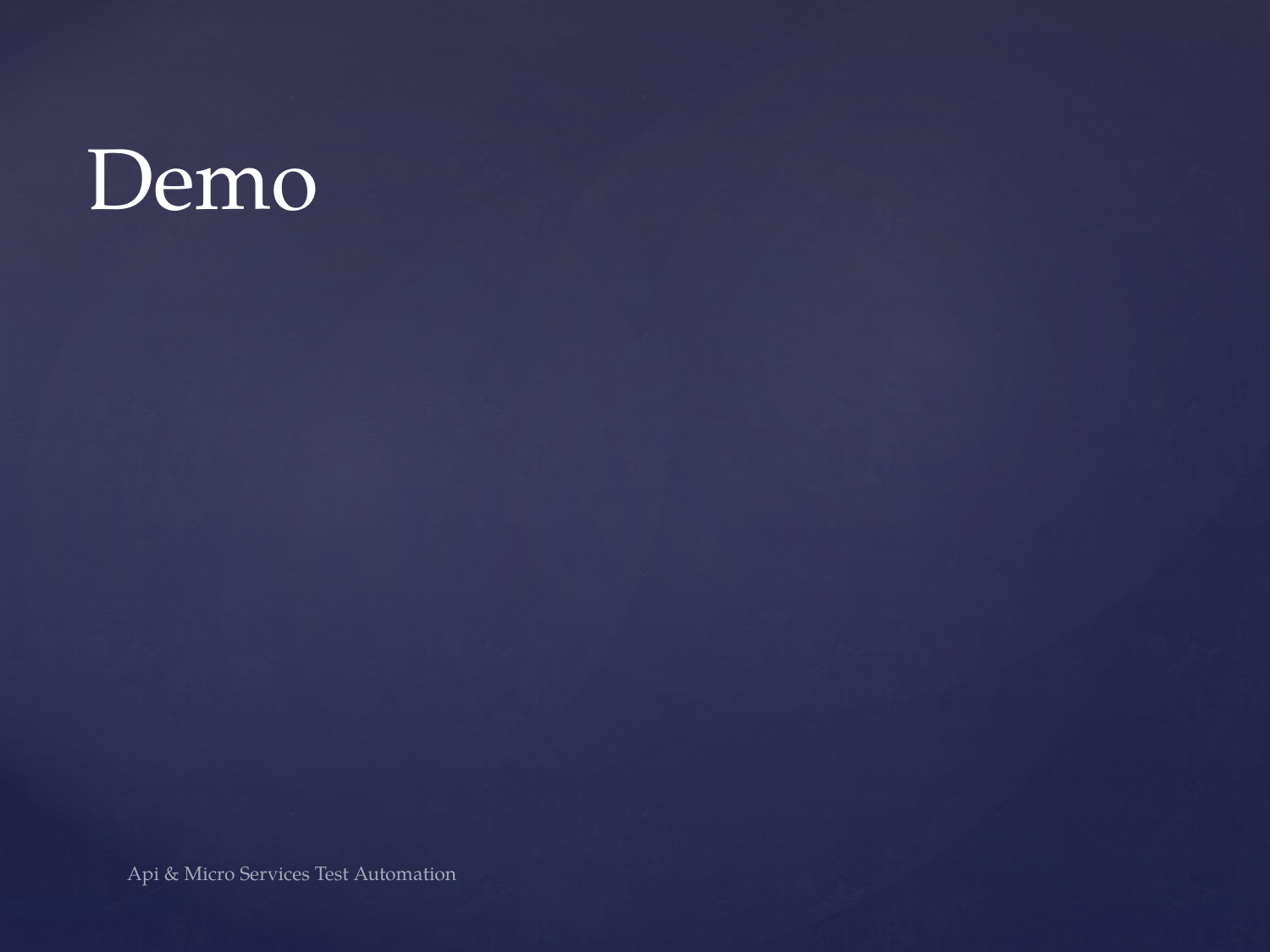

# Demo
Api & Micro Services Test Automation